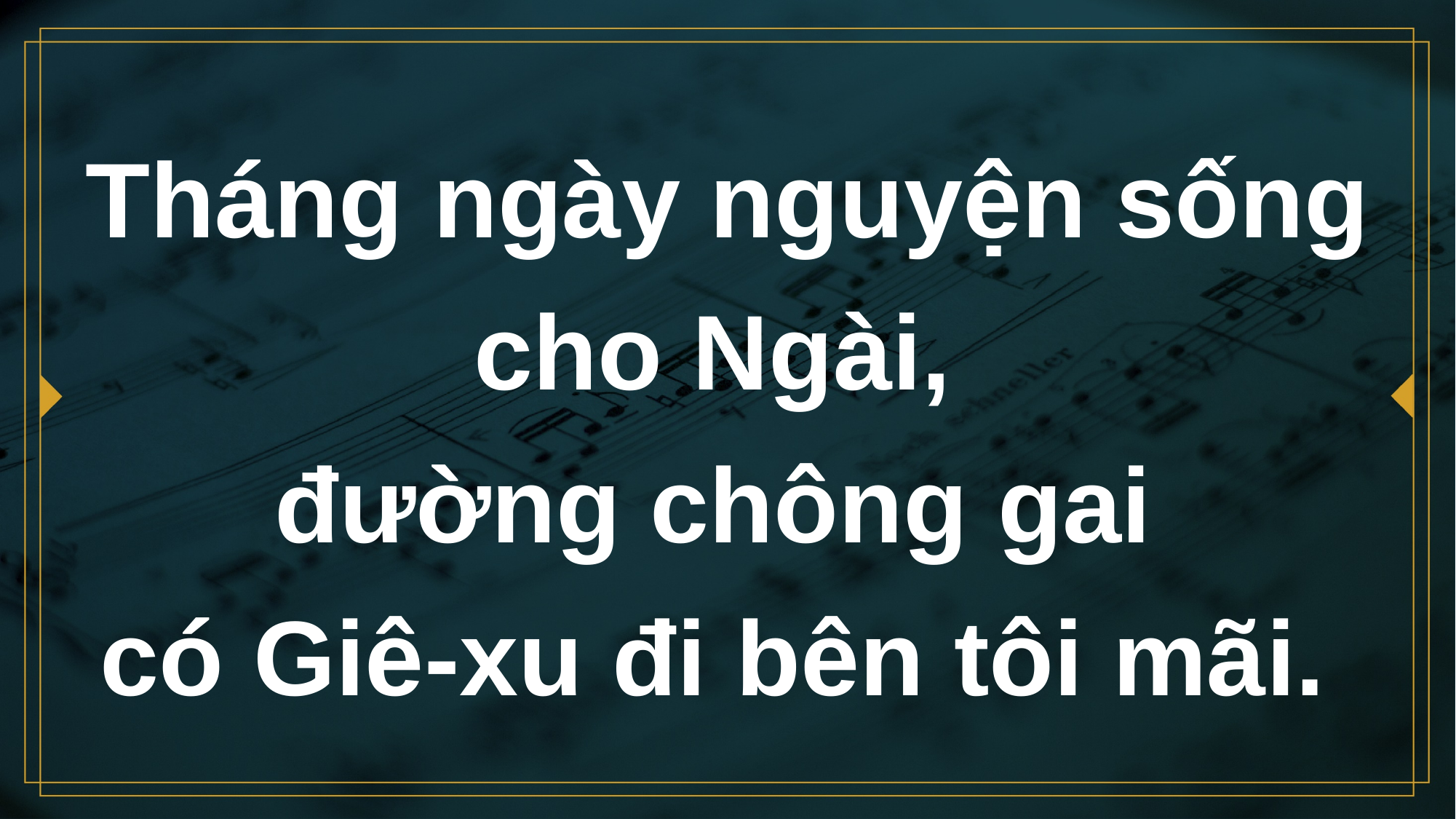

# Tháng ngày nguyện sống cho Ngài, đường chông gai có Giê-xu đi bên tôi mãi.